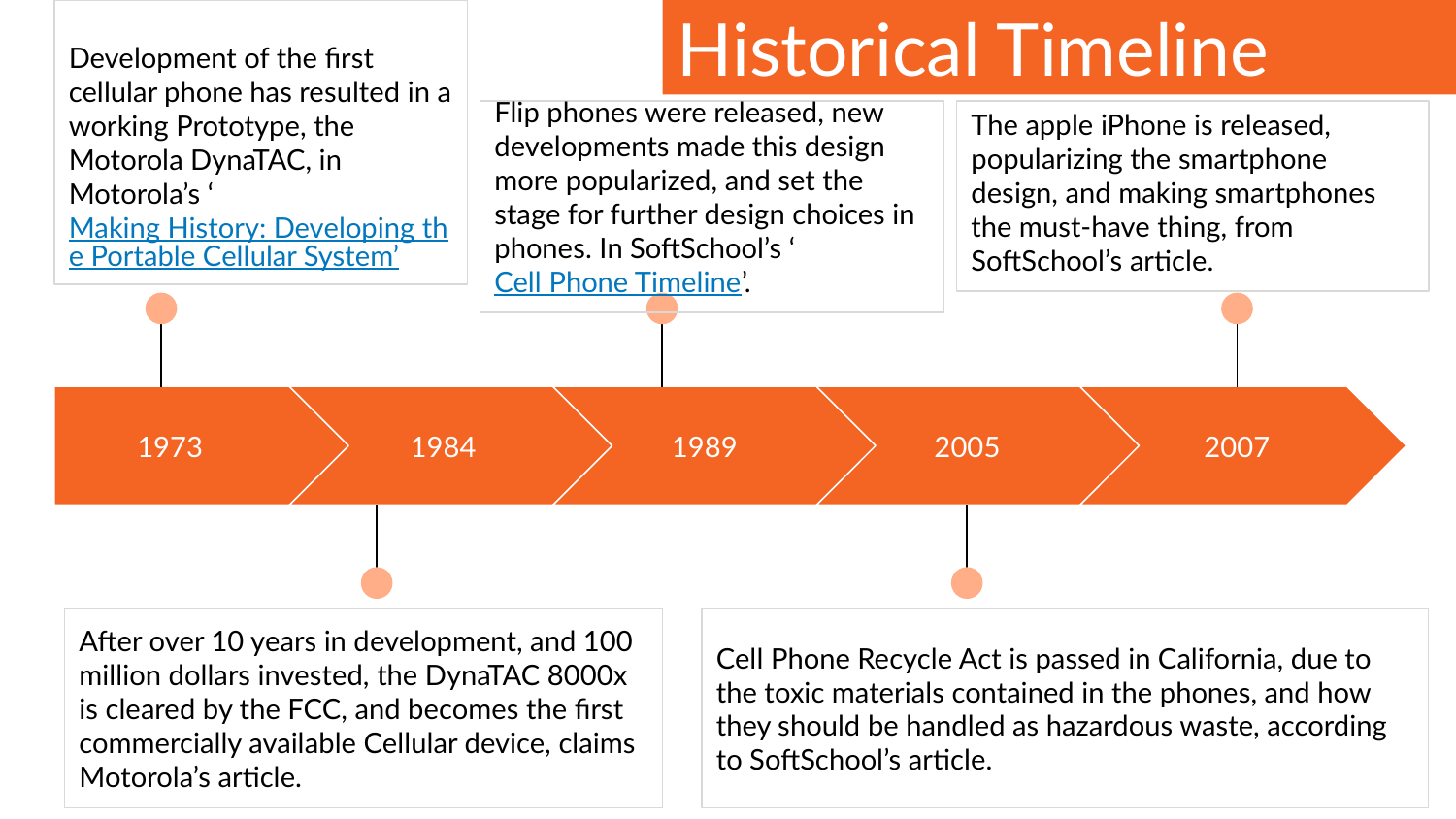

Development of the first cellular phone has resulted in a working Prototype, the Motorola DynaTAC, in Motorola’s ‘Making History: Developing the Portable Cellular System’
# Historical Timeline
Flip phones were released, new developments made this design more popularized, and set the stage for further design choices in phones. In SoftSchool’s ‘Cell Phone Timeline’.
The apple iPhone is released, popularizing the smartphone design, and making smartphones the must-have thing, from SoftSchool’s article.
1973
1984
1989
2005
2007
Cell Phone Recycle Act is passed in California, due to the toxic materials contained in the phones, and how they should be handled as hazardous waste, according to SoftSchool’s article.
After over 10 years in development, and 100 million dollars invested, the DynaTAC 8000x is cleared by the FCC, and becomes the first commercially available Cellular device, claims Motorola’s article.